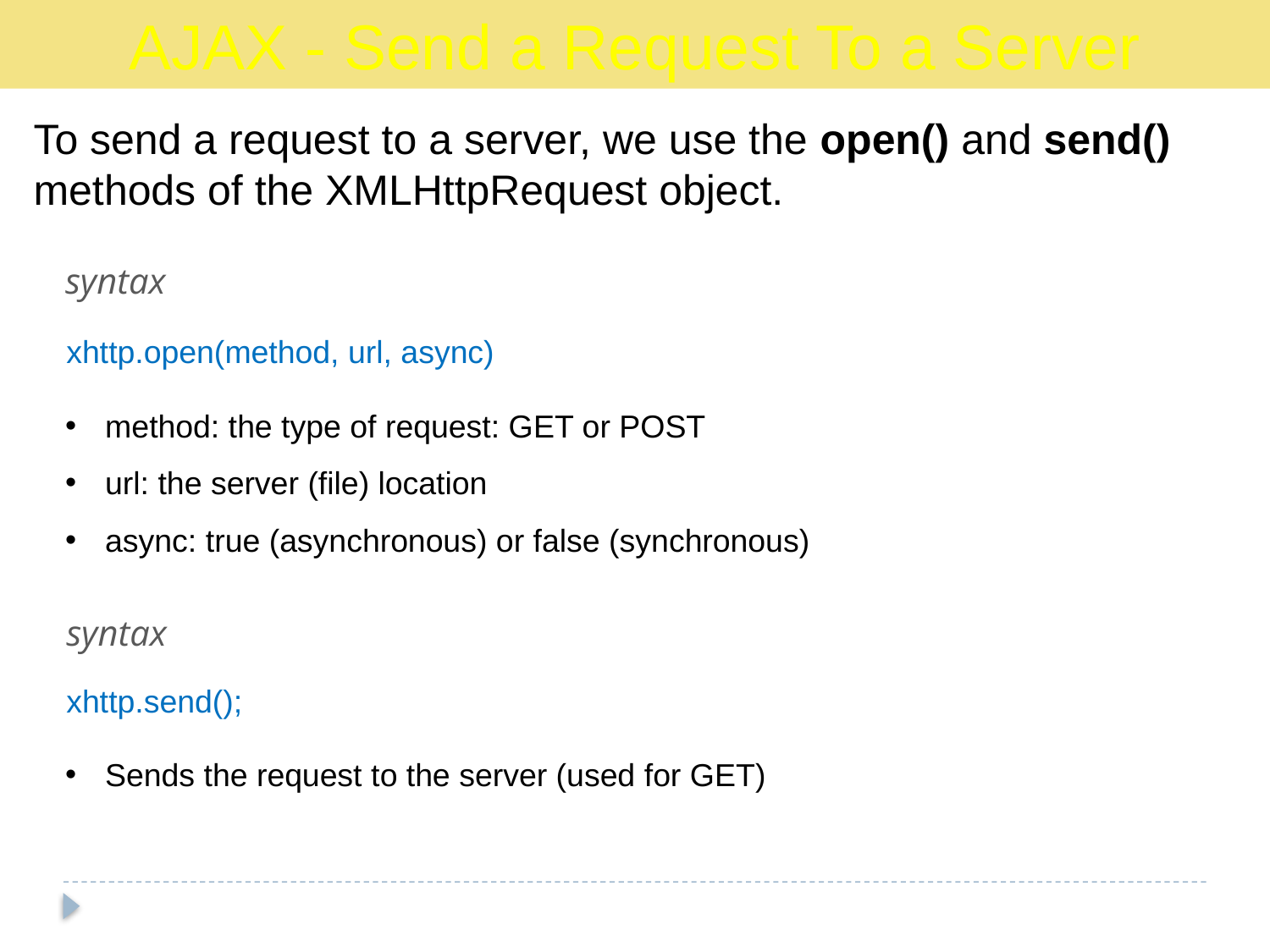

AJAX - Send a Request To a Server
To send a request to a server, we use the open() and send() methods of the XMLHttpRequest object.
syntax
xhttp.open(method, url, async)
method: the type of request: GET or POST
url: the server (file) location
async: true (asynchronous) or false (synchronous)
syntax
xhttp.send();
Sends the request to the server (used for GET)